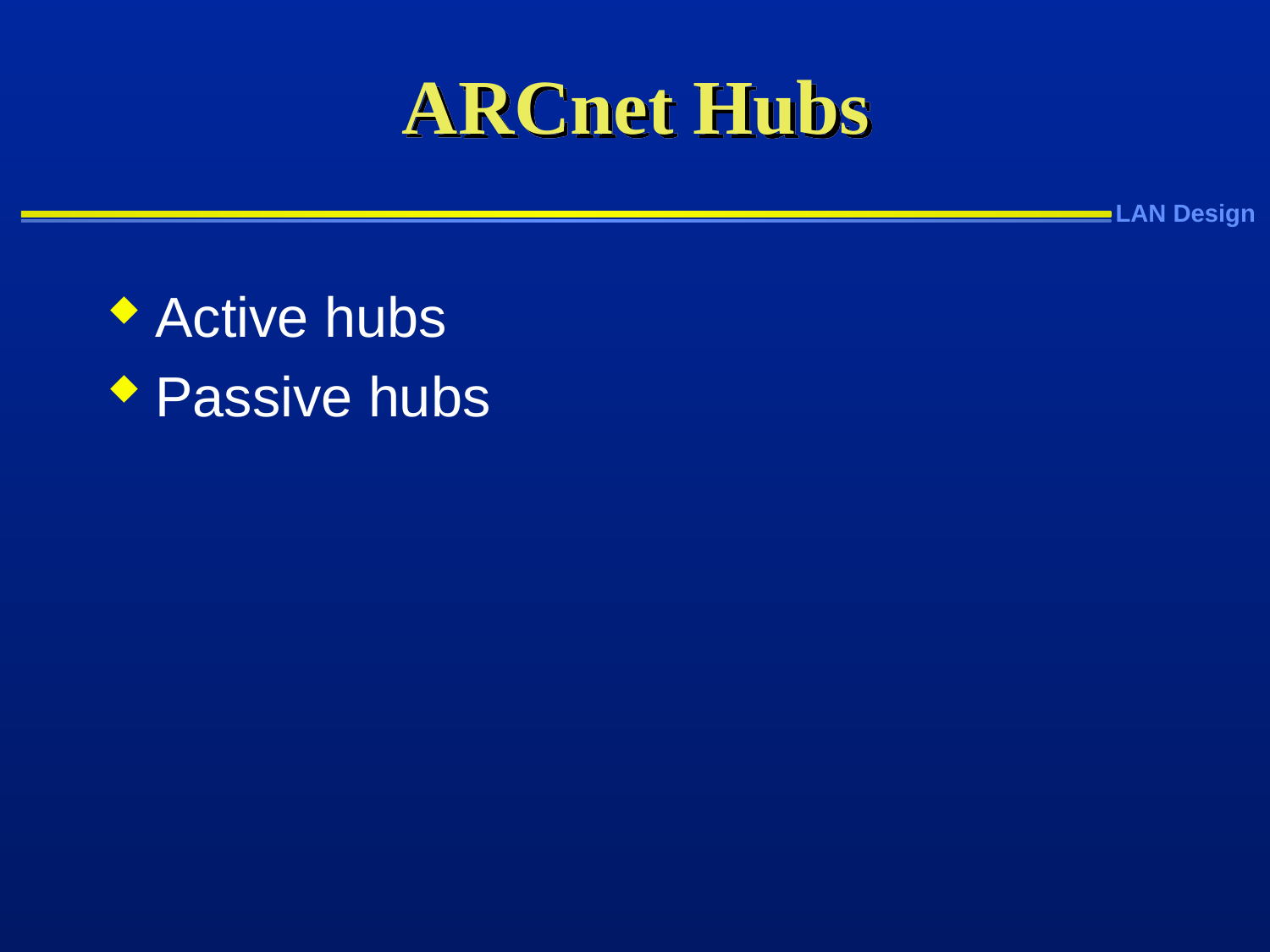

# ARCnet Hubs
Active hubs
Passive hubs